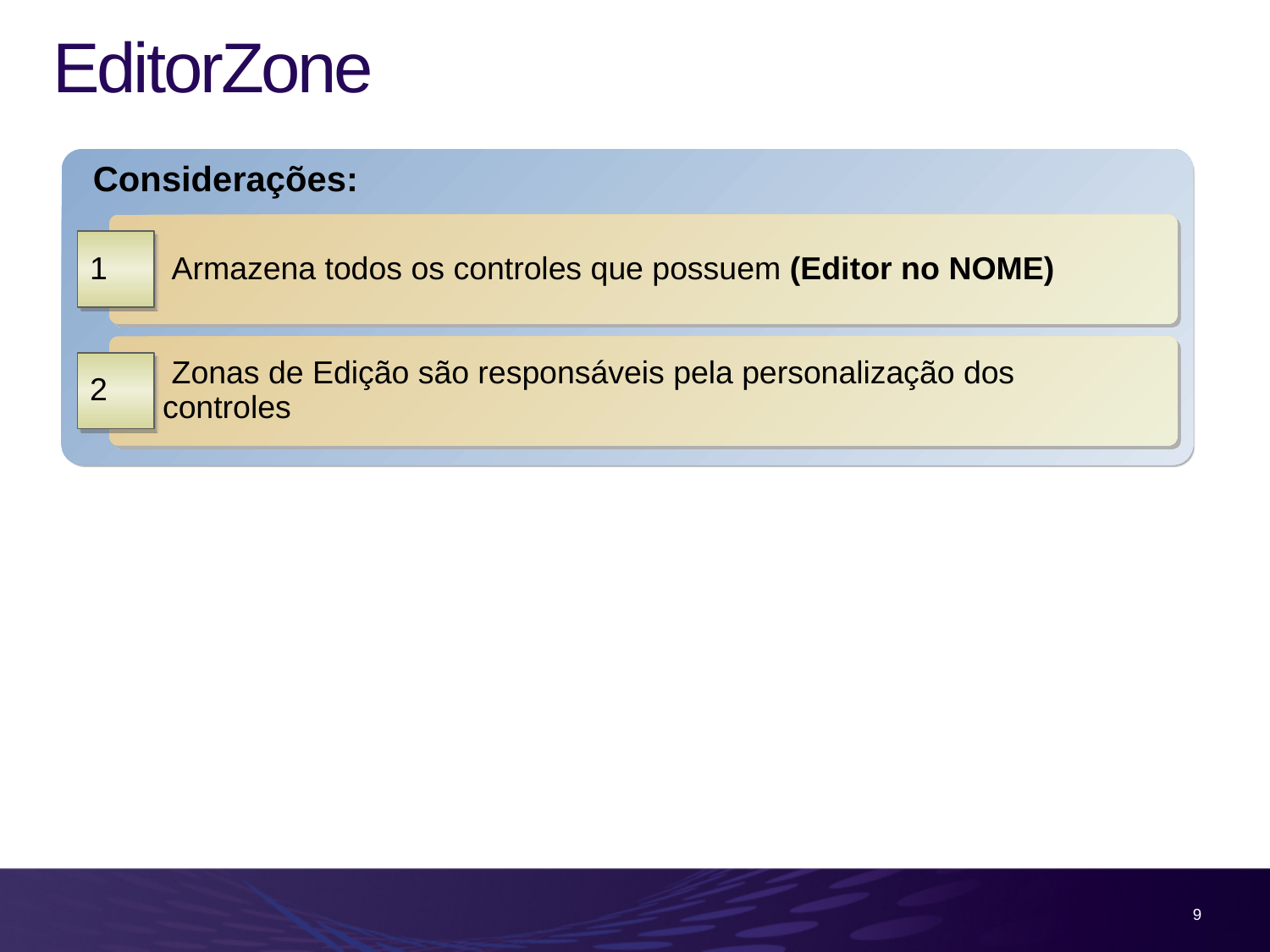

# EditorZone
Considerações:

 Armazena todos os controles que possuem (Editor no NOME)
1
 Zonas de Edição são responsáveis pela personalização dos controles
2
9